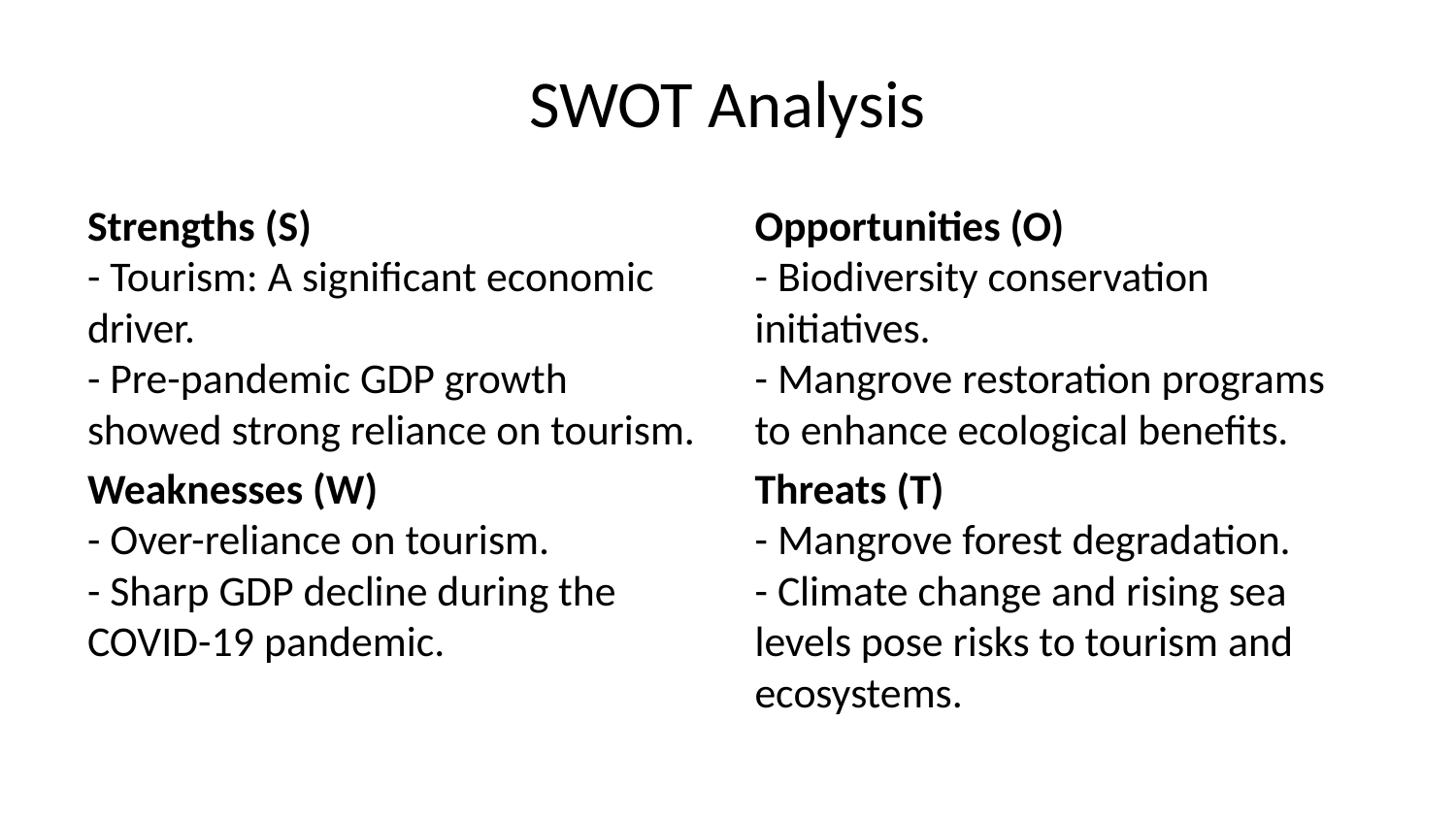

# SWOT Analysis
Strengths (S)
- Tourism: A significant economic driver.
- Pre-pandemic GDP growth showed strong reliance on tourism.
Weaknesses (W)
- Over-reliance on tourism.
- Sharp GDP decline during the COVID-19 pandemic.
Opportunities (O)
- Biodiversity conservation initiatives.
- Mangrove restoration programs to enhance ecological benefits.
Threats (T)
- Mangrove forest degradation.
- Climate change and rising sea levels pose risks to tourism and ecosystems.